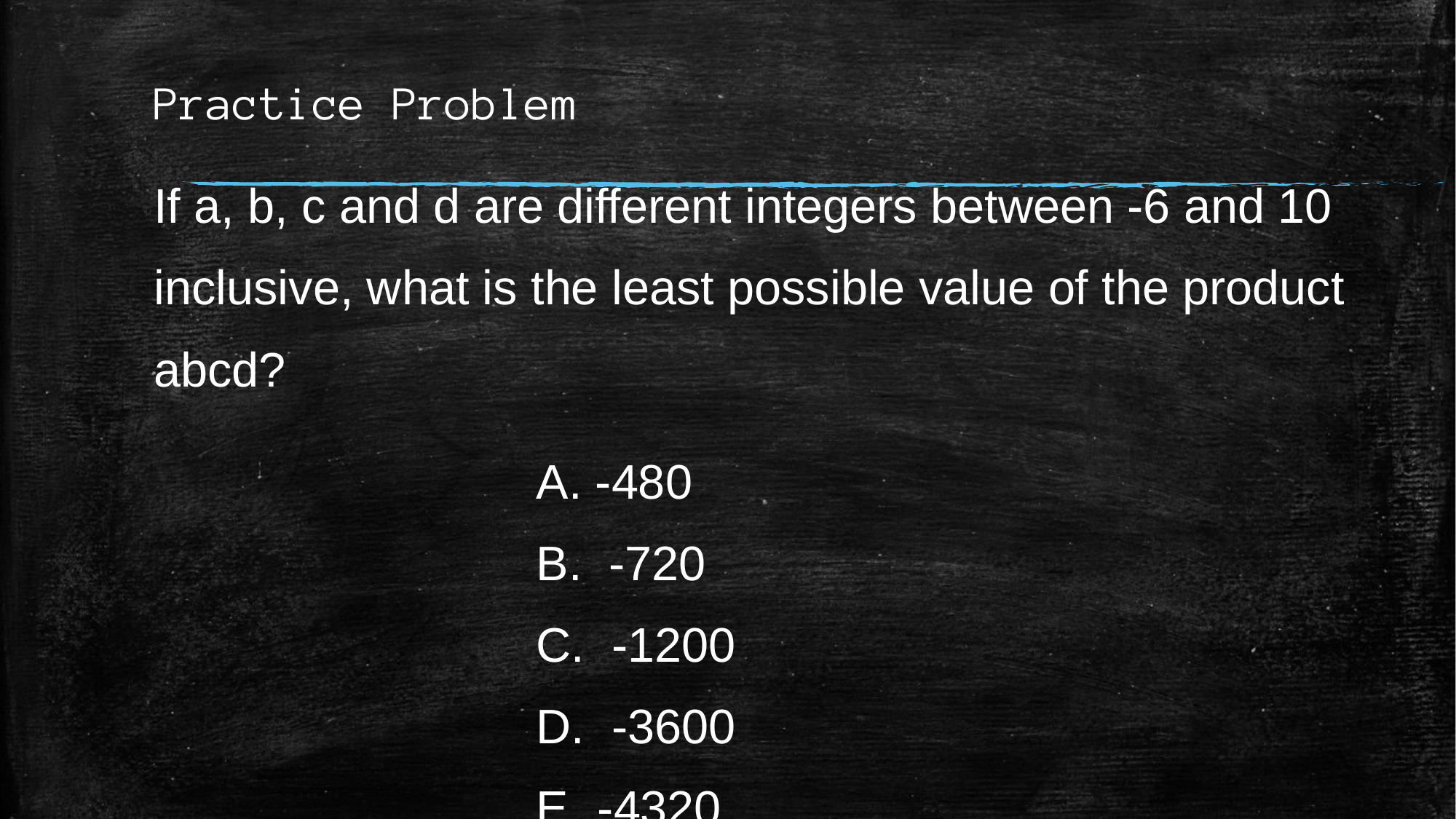

# Practice Problem
| If a, b, c and d are different integers between -6 and 10 inclusive, what is the least possible value of the product abcd? A. ​-480 B. -720 C. -1200 D. -3600 -4320 |
| --- |